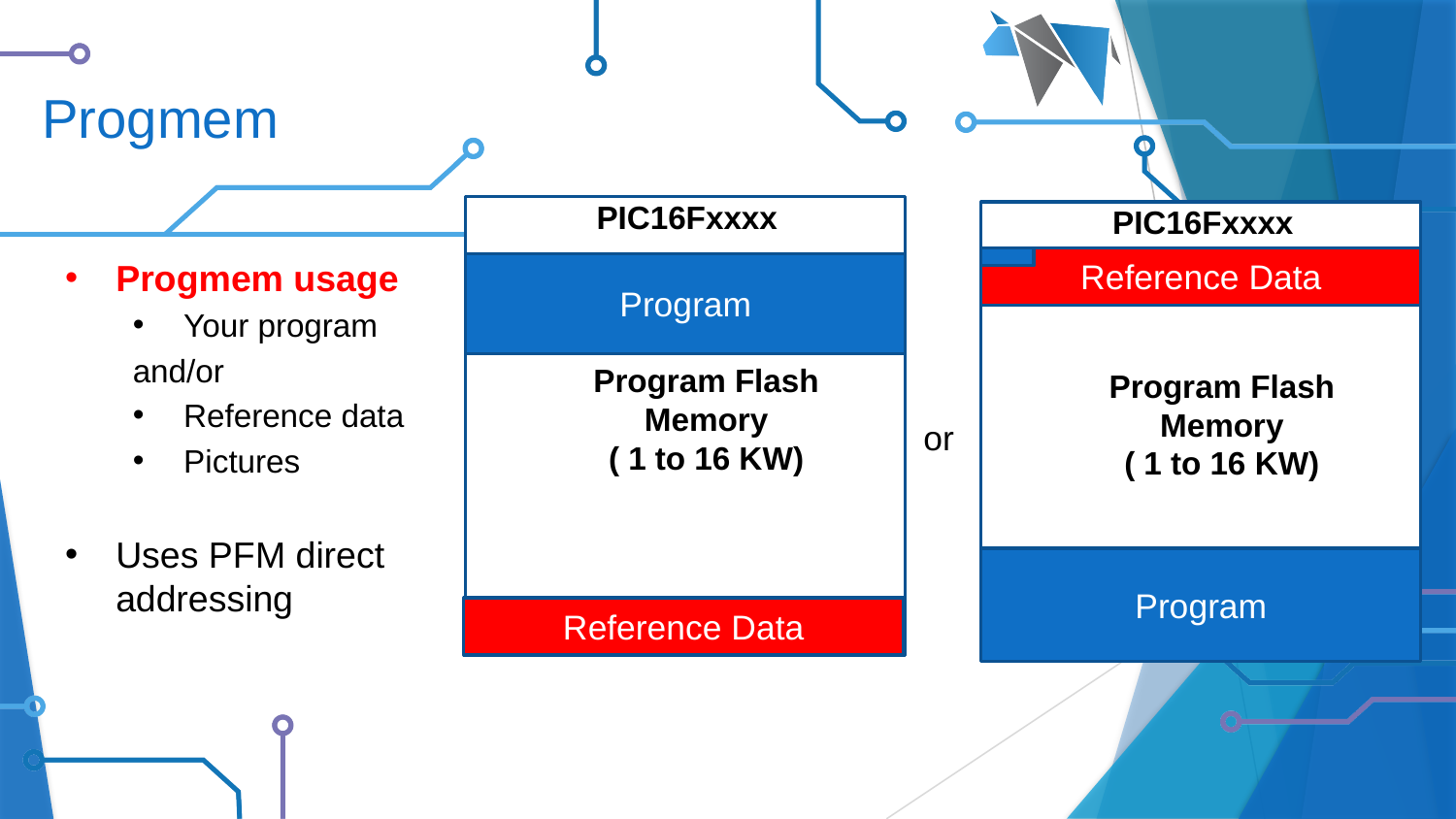

# Progmem

PIC16Fxxxx

Program
Program Flash Memory
( 1 to 16 KW)
Reference Data

PIC16Fxxxx

Reference Data

Program Flash Memory
( 1 to 16 KW)
Program
Progmem usage
Your program
and/or
Reference data
Pictures

Uses PFM direct addressing

or